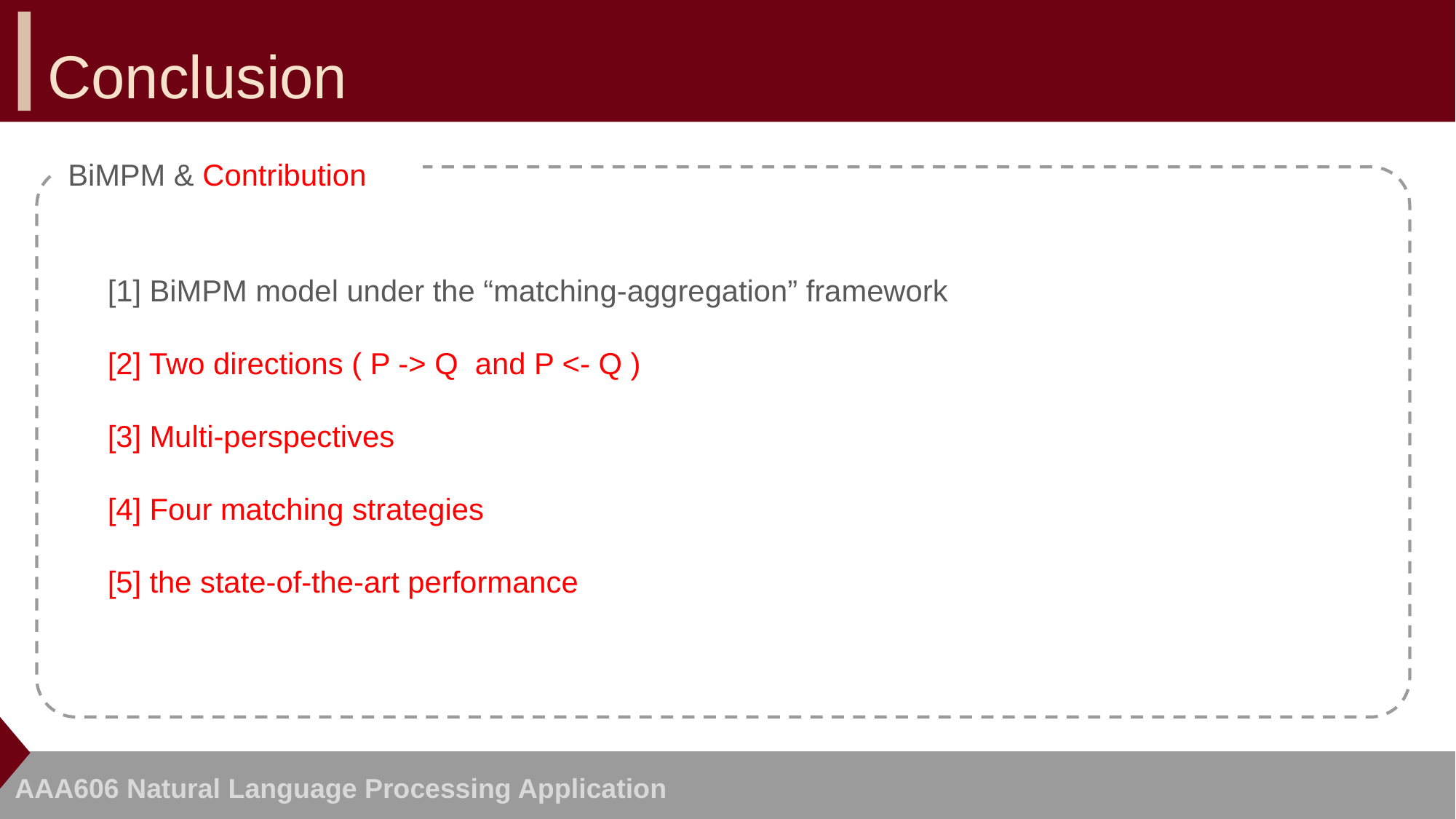

# Conclusion
BiMPM & Contribution

[1] BiMPM model under the “matching-aggregation” framework

[2] Two directions ( P -> Q  and P <- Q )

[3] Multi-perspectives

[4] Four matching strategies

[5] the state-of-the-art performance

AAA606 Natural Language Processing Application